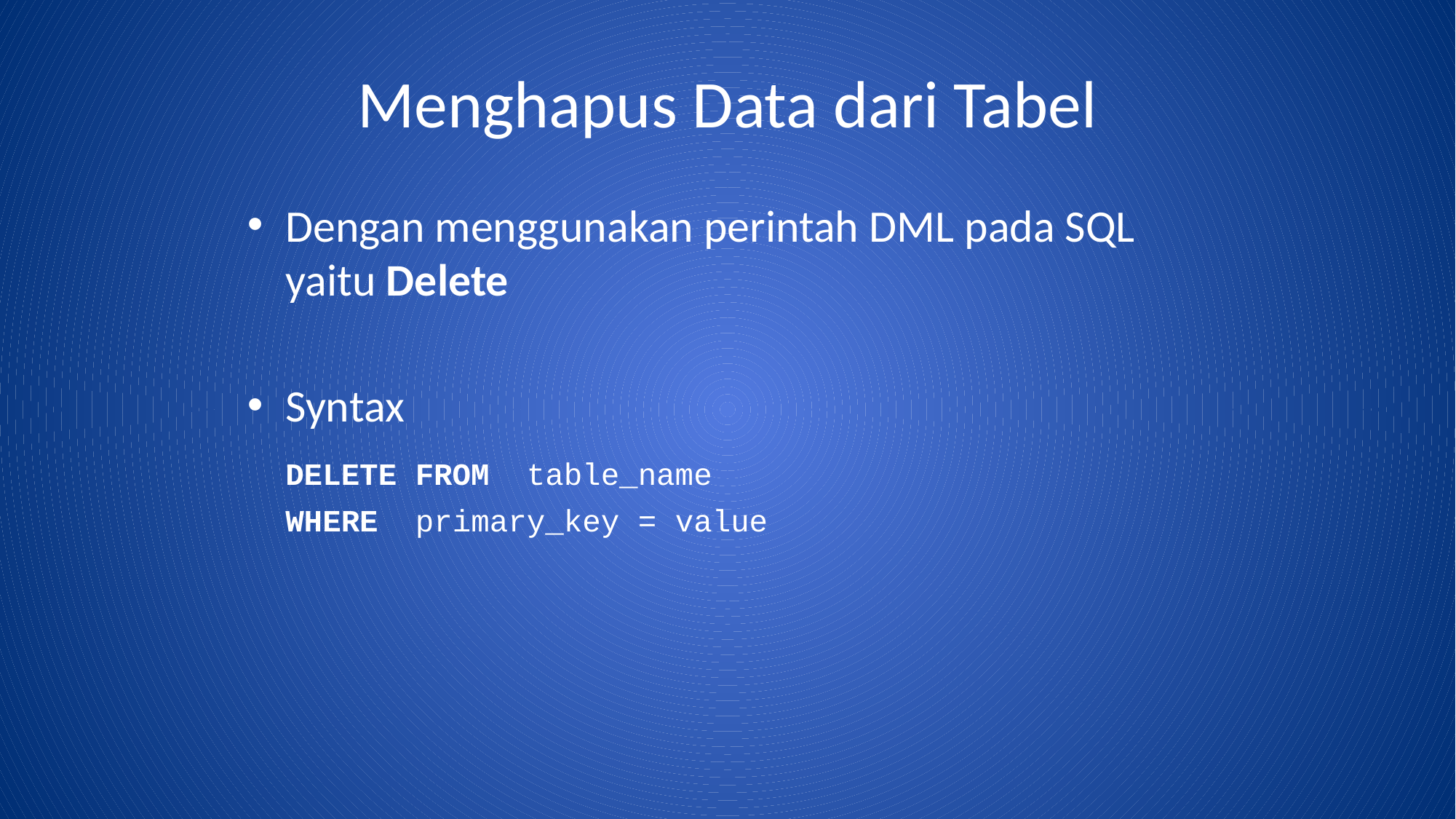

# Menghapus Data dari Tabel
Dengan menggunakan perintah DML pada SQL yaitu Delete

Syntax
	DELETE FROM  table_name
	WHERE  primary_key = value